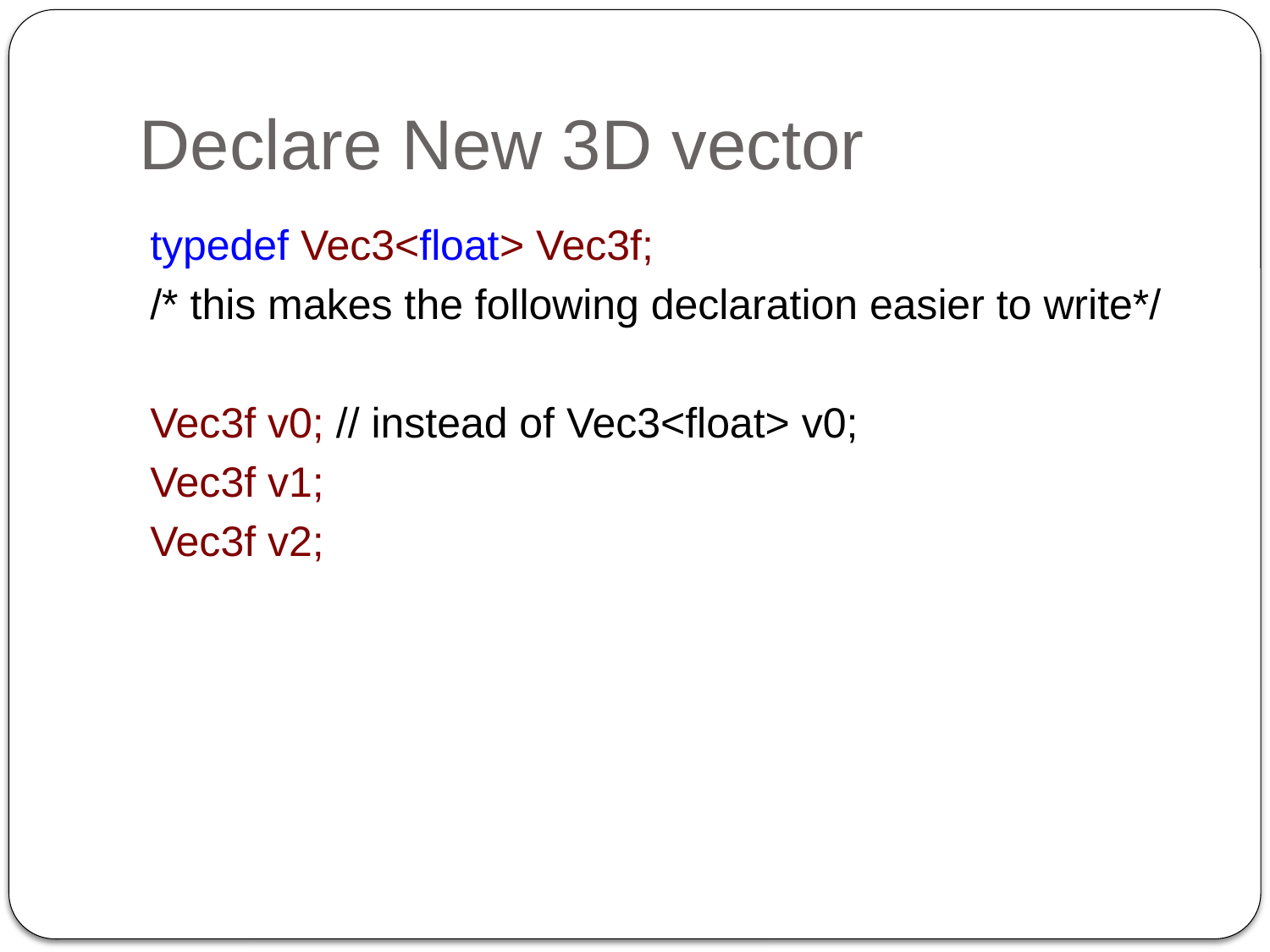

# Declare New 3D vector
typedef Vec3<float> Vec3f;
/* this makes the following declaration easier to write*/

Vec3f v0; // instead of Vec3<float> v0;
Vec3f v1;
Vec3f v2;